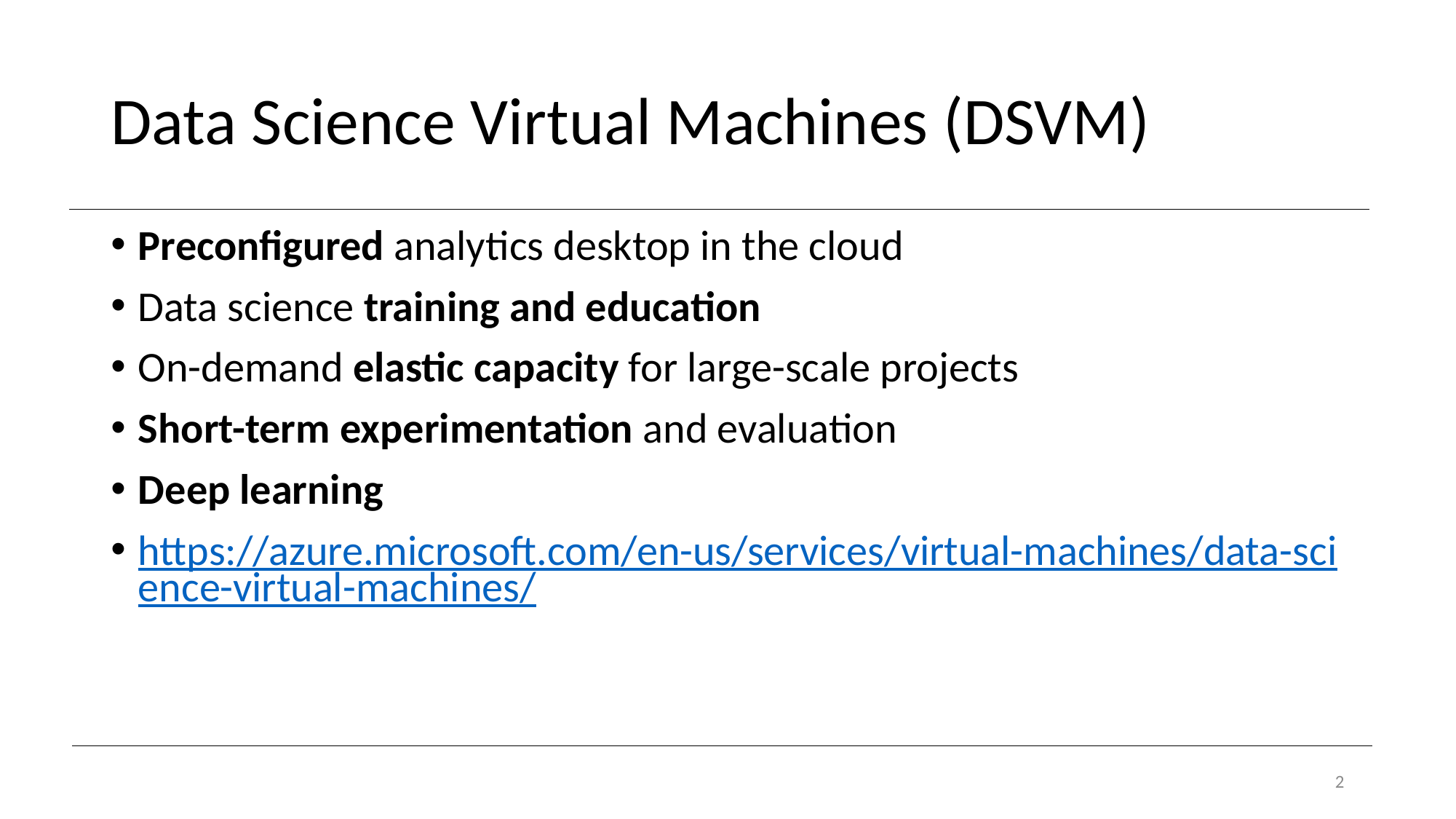

# Data Science Virtual Machines (DSVM)
Preconfigured analytics desktop in the cloud
Data science training and education
On-demand elastic capacity for large-scale projects
Short-term experimentation and evaluation
Deep learning
https://azure.microsoft.com/en-us/services/virtual-machines/data-science-virtual-machines/

2